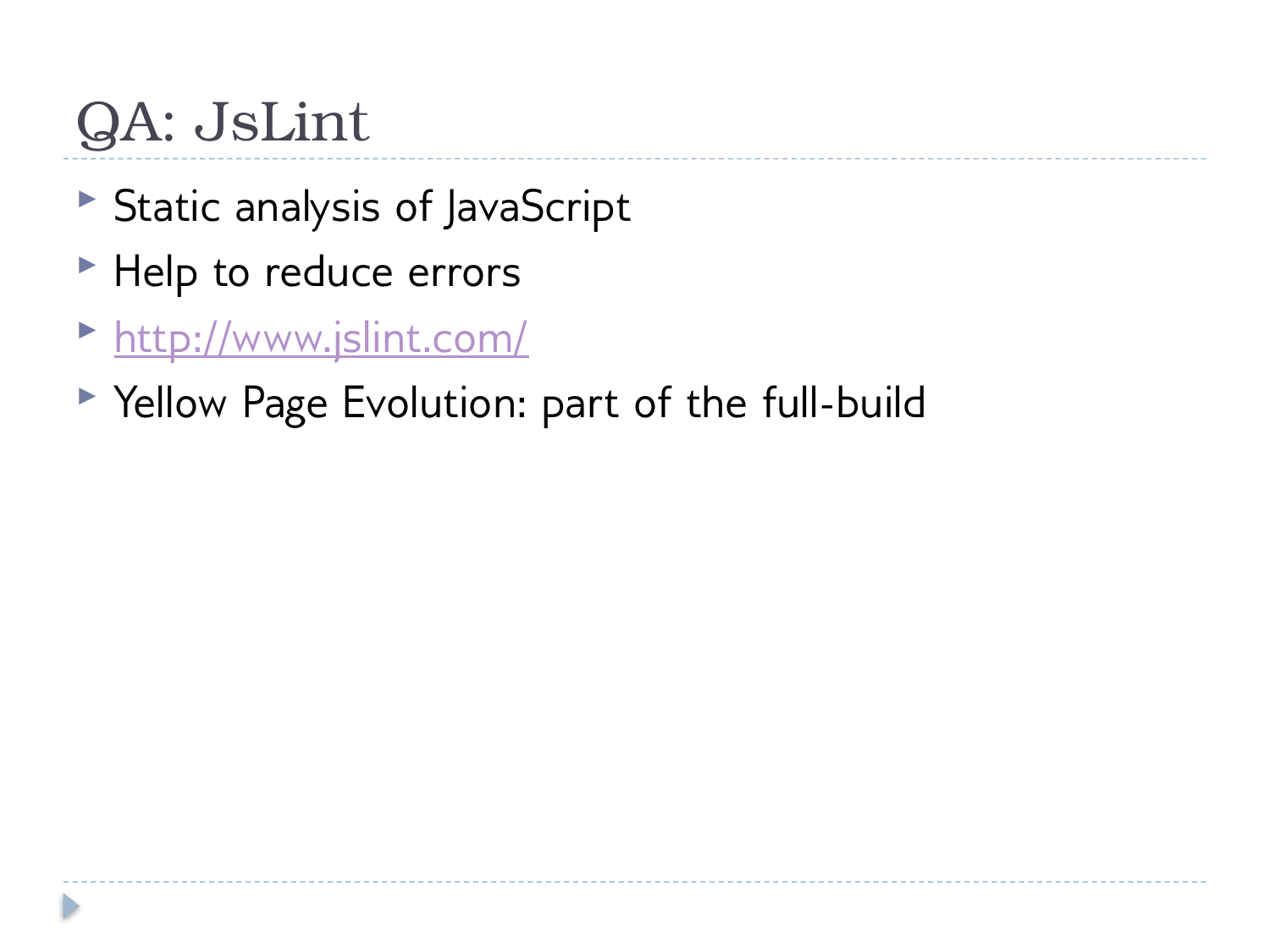

# QA: JsLint
Static analysis of JavaScript
Help to reduce errors
http://www.jslint.com/
Yellow Page Evolution: part of the full-build